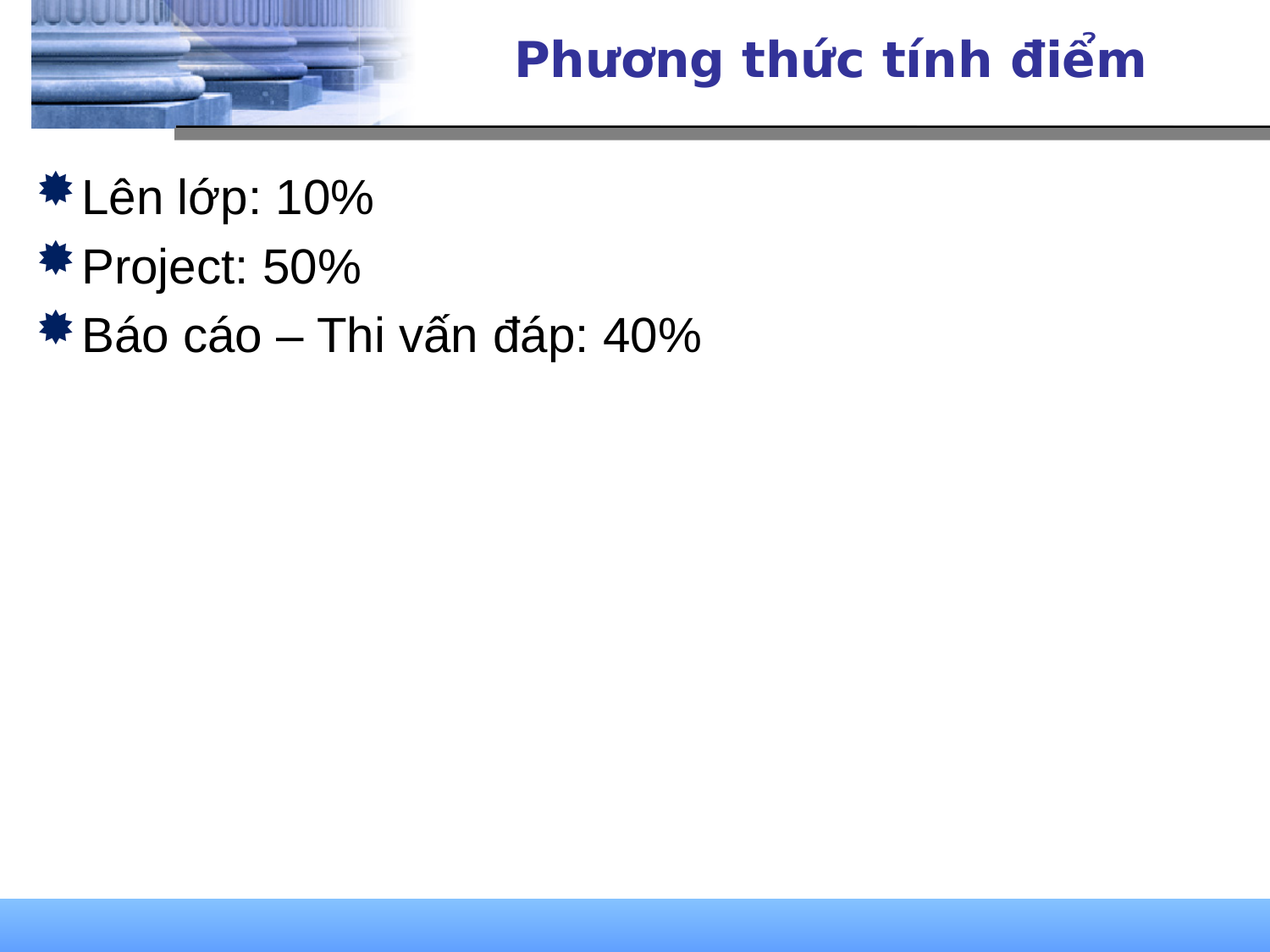

# Phương thức tính điểm
Lên lớp: 10%
Project: 50%
Báo cáo – Thi vấn đáp: 40%